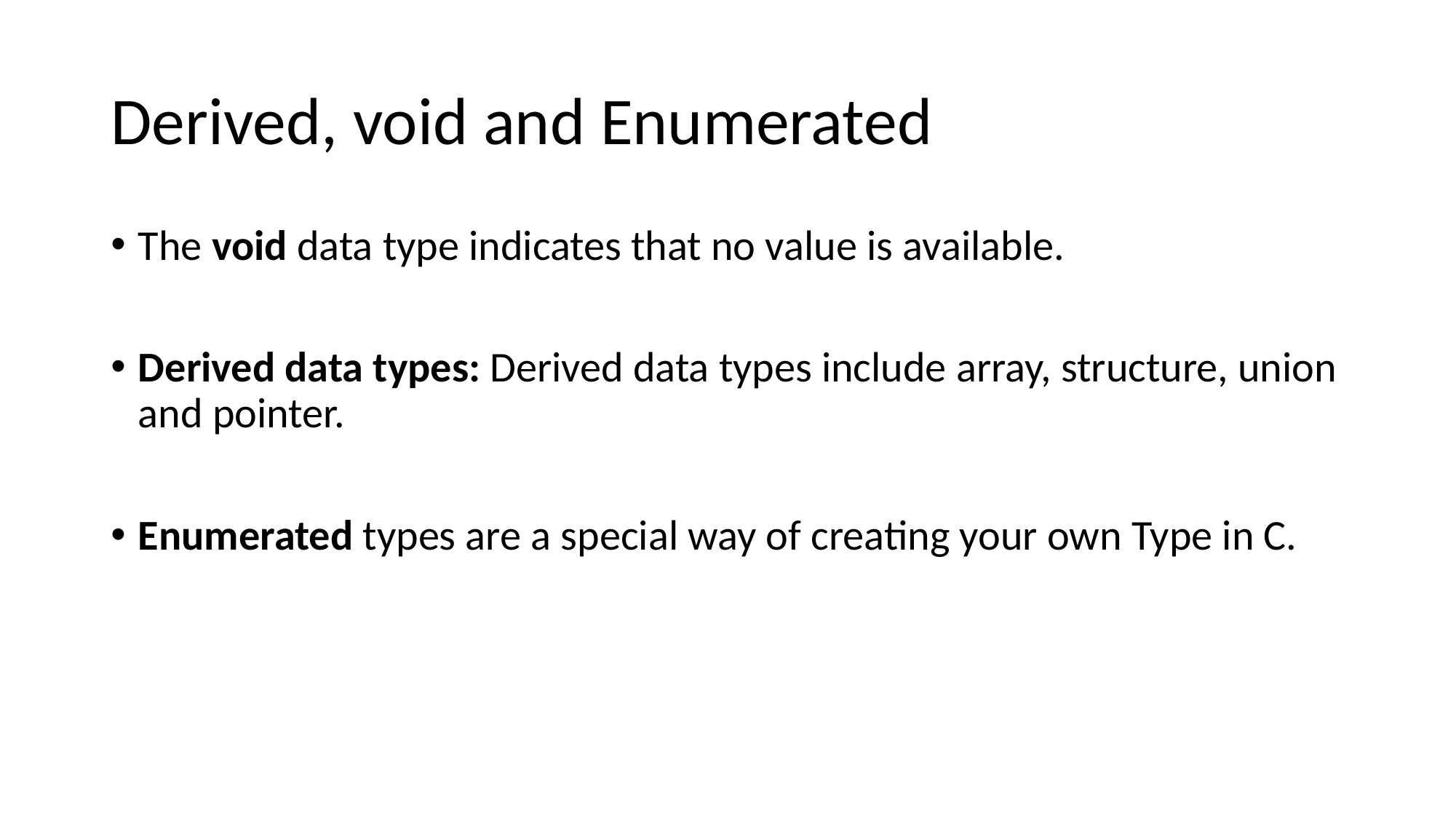

# Derived, void and Enumerated
The void data type indicates that no value is available.

Derived data types: Derived data types include array, structure, union and pointer.

Enumerated types are a special way of creating your own Type in C.